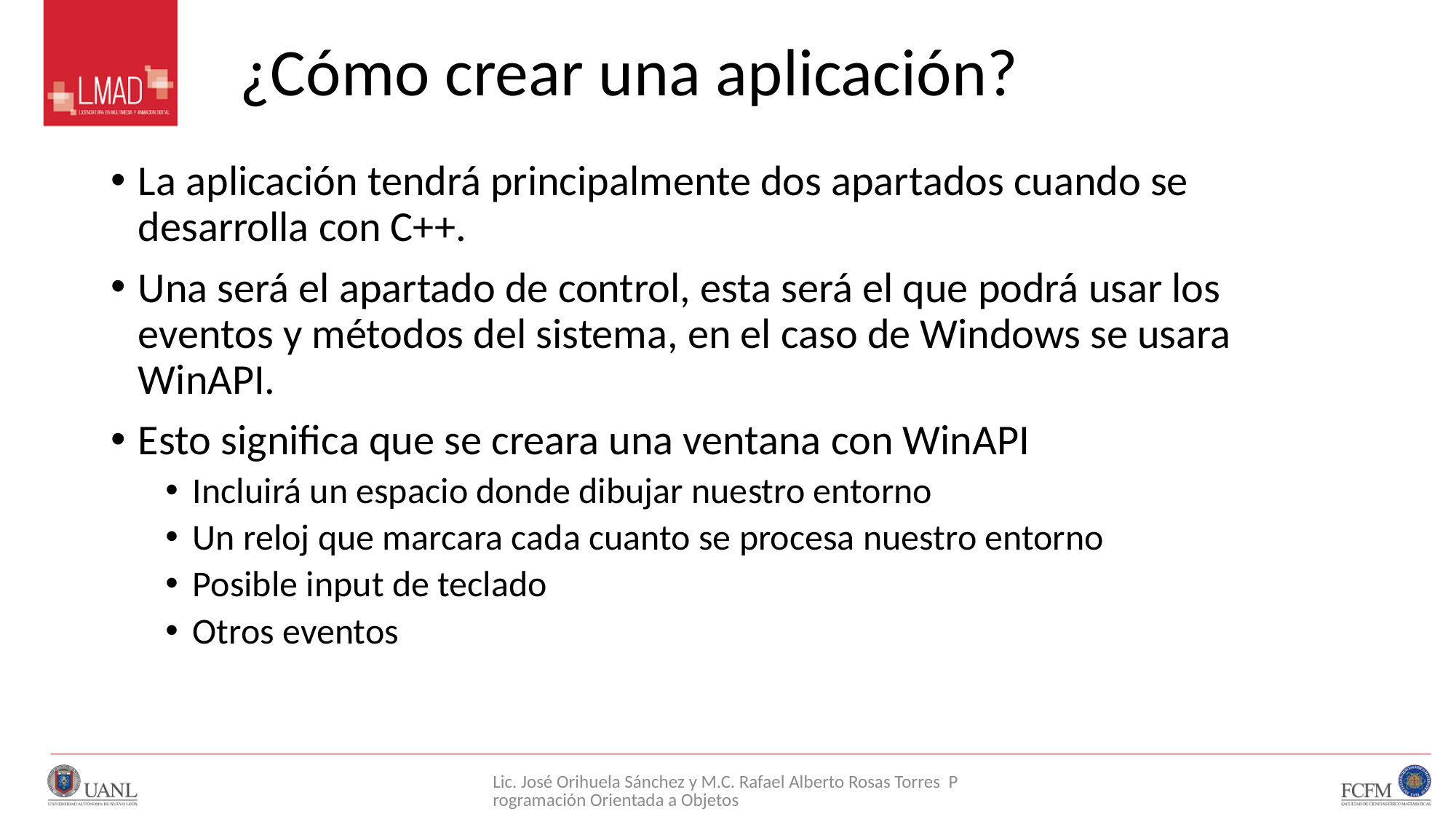

# ¿Cómo crear una aplicación?
La aplicación tendrá principalmente dos apartados cuando se desarrolla con C++.
Una será el apartado de control, esta será el que podrá usar los eventos y métodos del sistema, en el caso de Windows se usara WinAPI.
Esto significa que se creara una ventana con WinAPI
Incluirá un espacio donde dibujar nuestro entorno
Un reloj que marcara cada cuanto se procesa nuestro entorno
Posible input de teclado
Otros eventos
Lic. José Orihuela Sánchez y M.C. Rafael Alberto Rosas Torres  Programación Orientada a Objetos